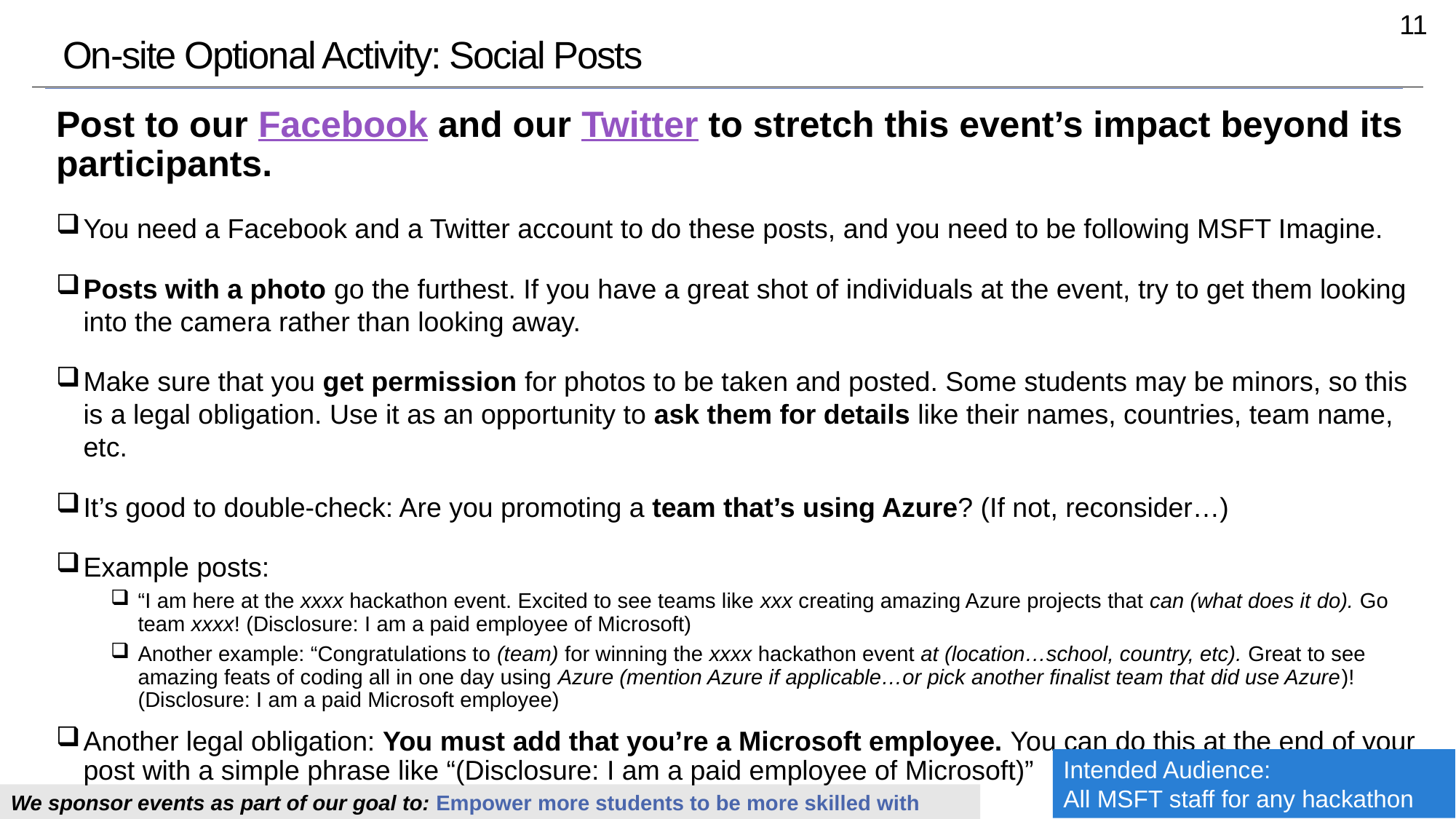

11
# On-site Optional Activity: Social Posts
Post to our Facebook and our Twitter to stretch this event’s impact beyond its participants.
You need a Facebook and a Twitter account to do these posts, and you need to be following MSFT Imagine.
Posts with a photo go the furthest. If you have a great shot of individuals at the event, try to get them looking into the camera rather than looking away.
Make sure that you get permission for photos to be taken and posted. Some students may be minors, so this is a legal obligation. Use it as an opportunity to ask them for details like their names, countries, team name, etc.
It’s good to double-check: Are you promoting a team that’s using Azure? (If not, reconsider…)
Example posts:
“I am here at the xxxx hackathon event. Excited to see teams like xxx creating amazing Azure projects that can (what does it do). Go team xxxx! (Disclosure: I am a paid employee of Microsoft)
Another example: “Congratulations to (team) for winning the xxxx hackathon event at (location…school, country, etc). Great to see amazing feats of coding all in one day using Azure (mention Azure if applicable…or pick another finalist team that did use Azure)! (Disclosure: I am a paid Microsoft employee)
Another legal obligation: You must add that you’re a Microsoft employee. You can do this at the end of your post with a simple phrase like “(Disclosure: I am a paid employee of Microsoft)”

Intended Audience:
All MSFT staff for any hackathon